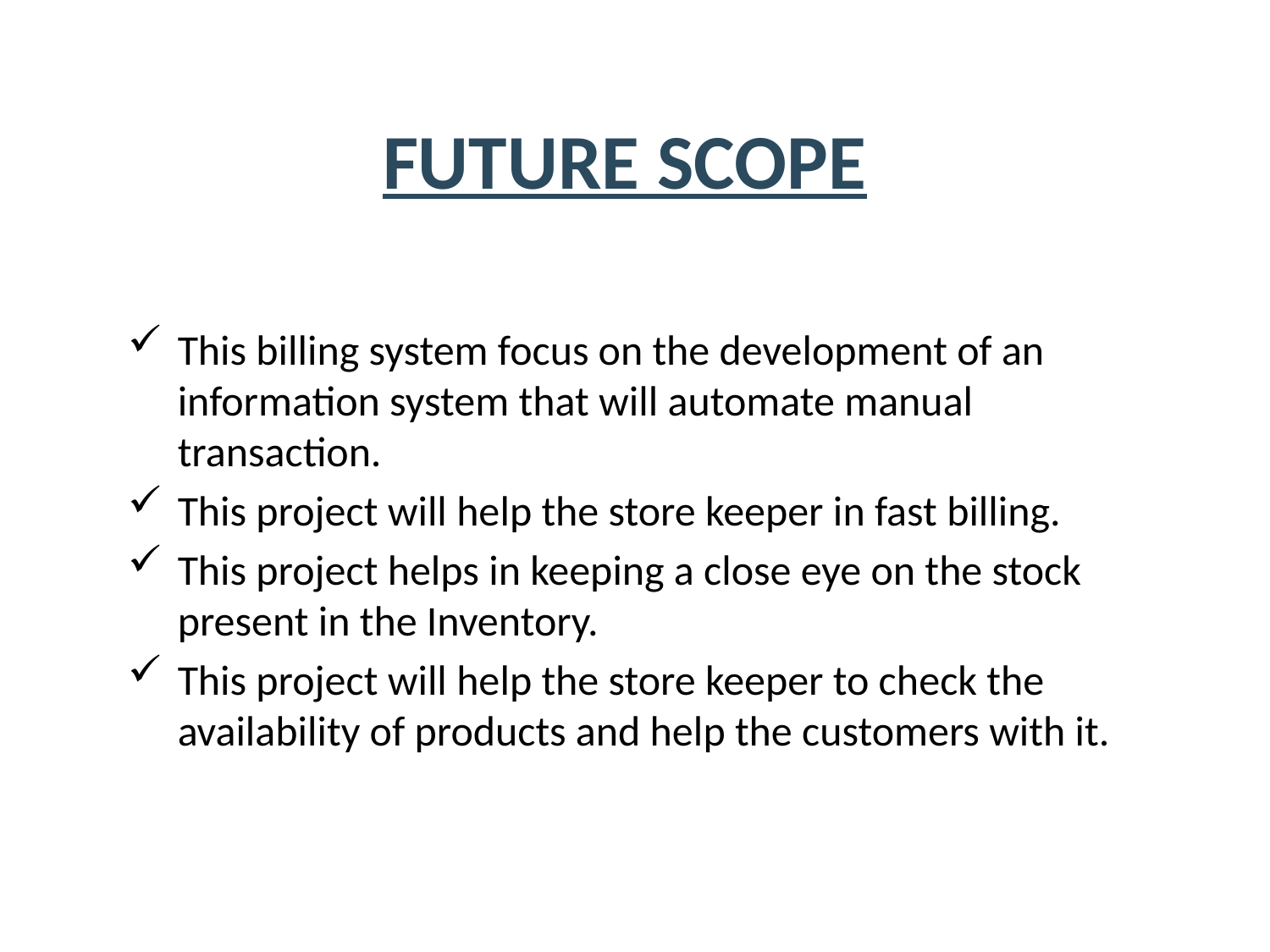

# FUTURE SCOPE
This billing system focus on the development of an information system that will automate manual transaction.
This project will help the store keeper in fast billing.
This project helps in keeping a close eye on the stock present in the Inventory.
This project will help the store keeper to check the availability of products and help the customers with it.